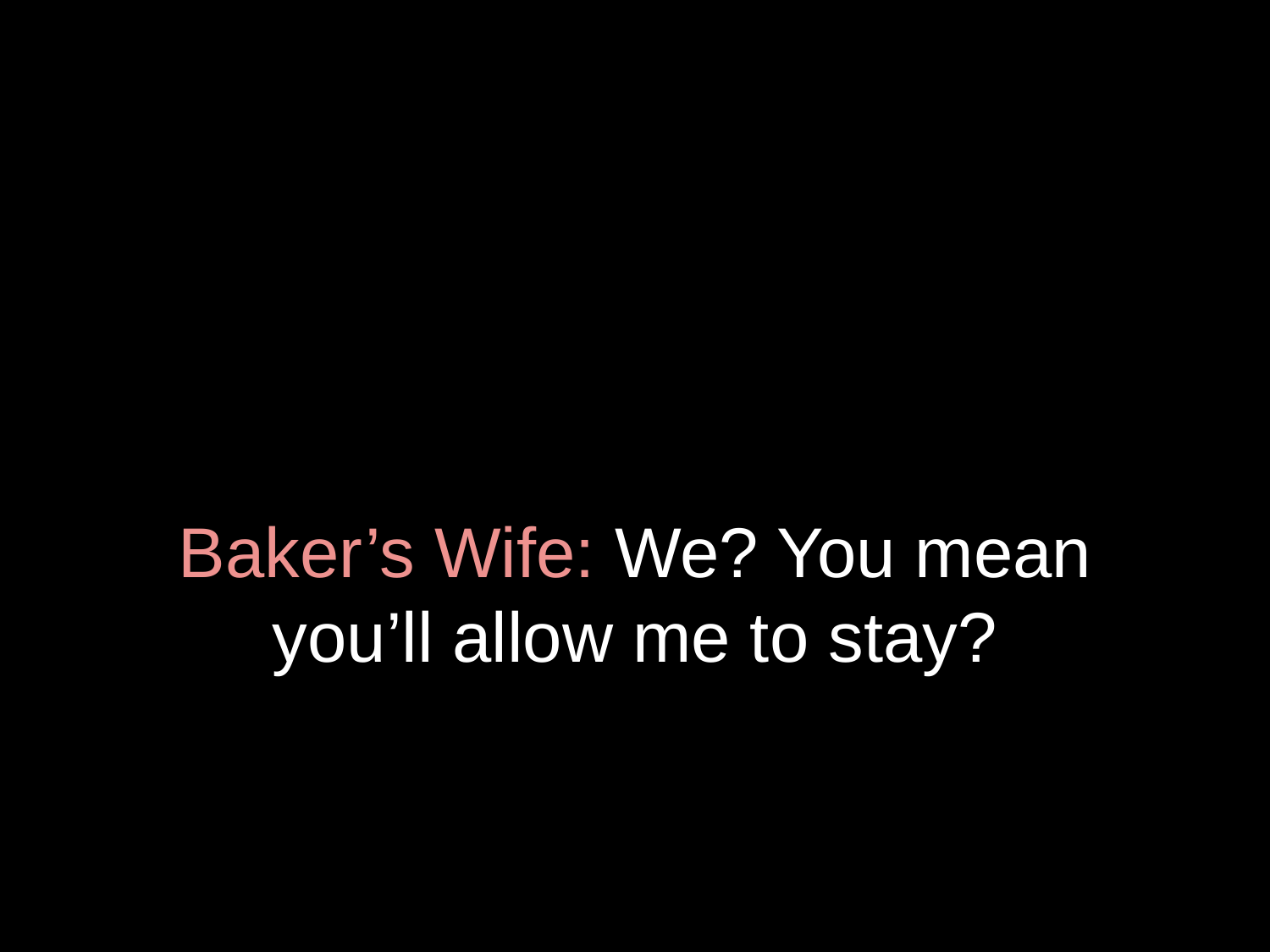

# Baker’s Wife: We? You mean you’ll allow me to stay?